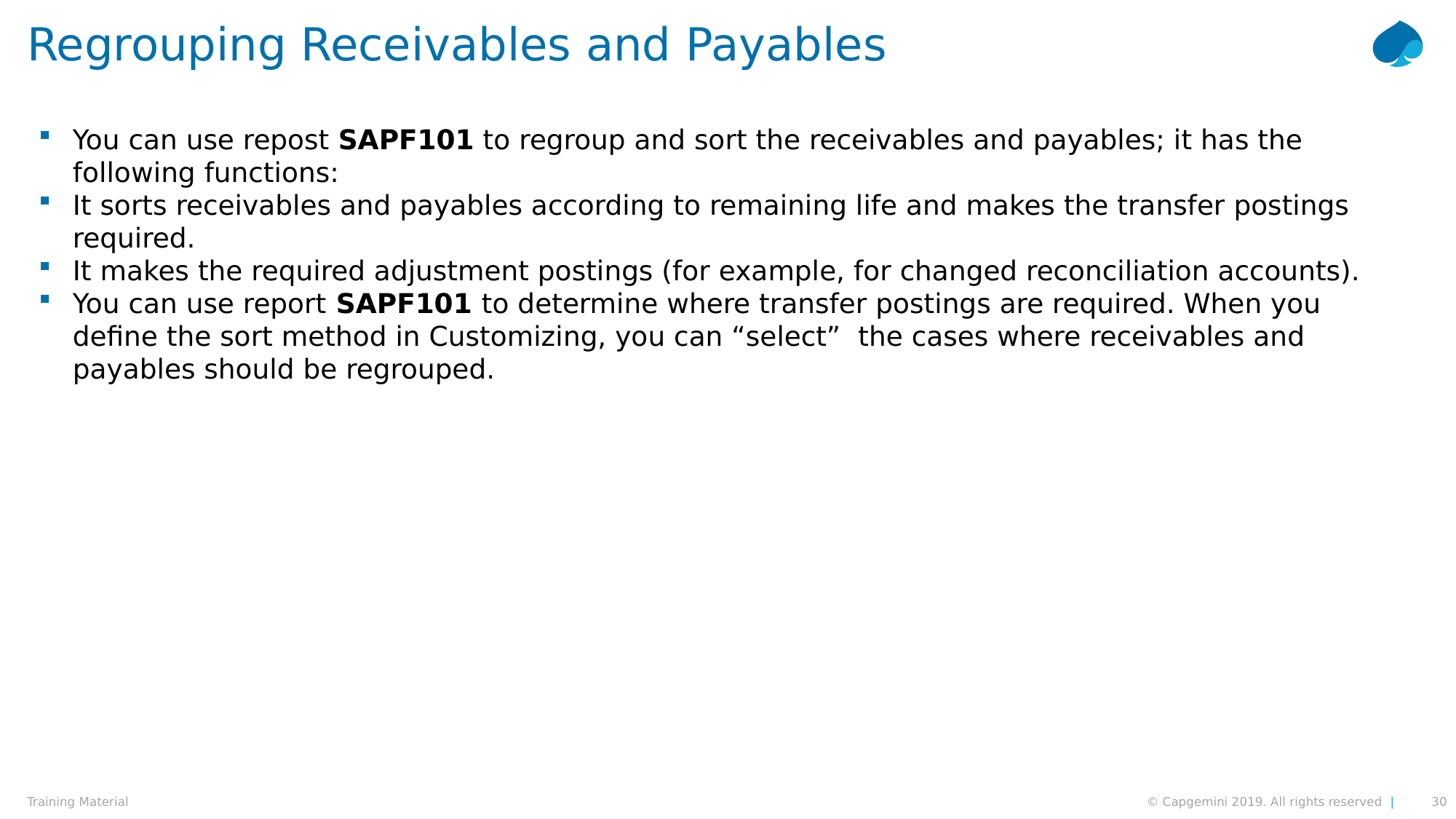

# Regrouping Receivables and Payables
You can use repost SAPF101 to regroup and sort the receivables and payables; it has the following functions:
It sorts receivables and payables according to remaining life and makes the transfer postings required.
It makes the required adjustment postings (for example, for changed reconciliation accounts).
You can use report SAPF101 to determine where transfer postings are required. When you define the sort method in Customizing, you can “select”  the cases where receivables and payables should be regrouped.